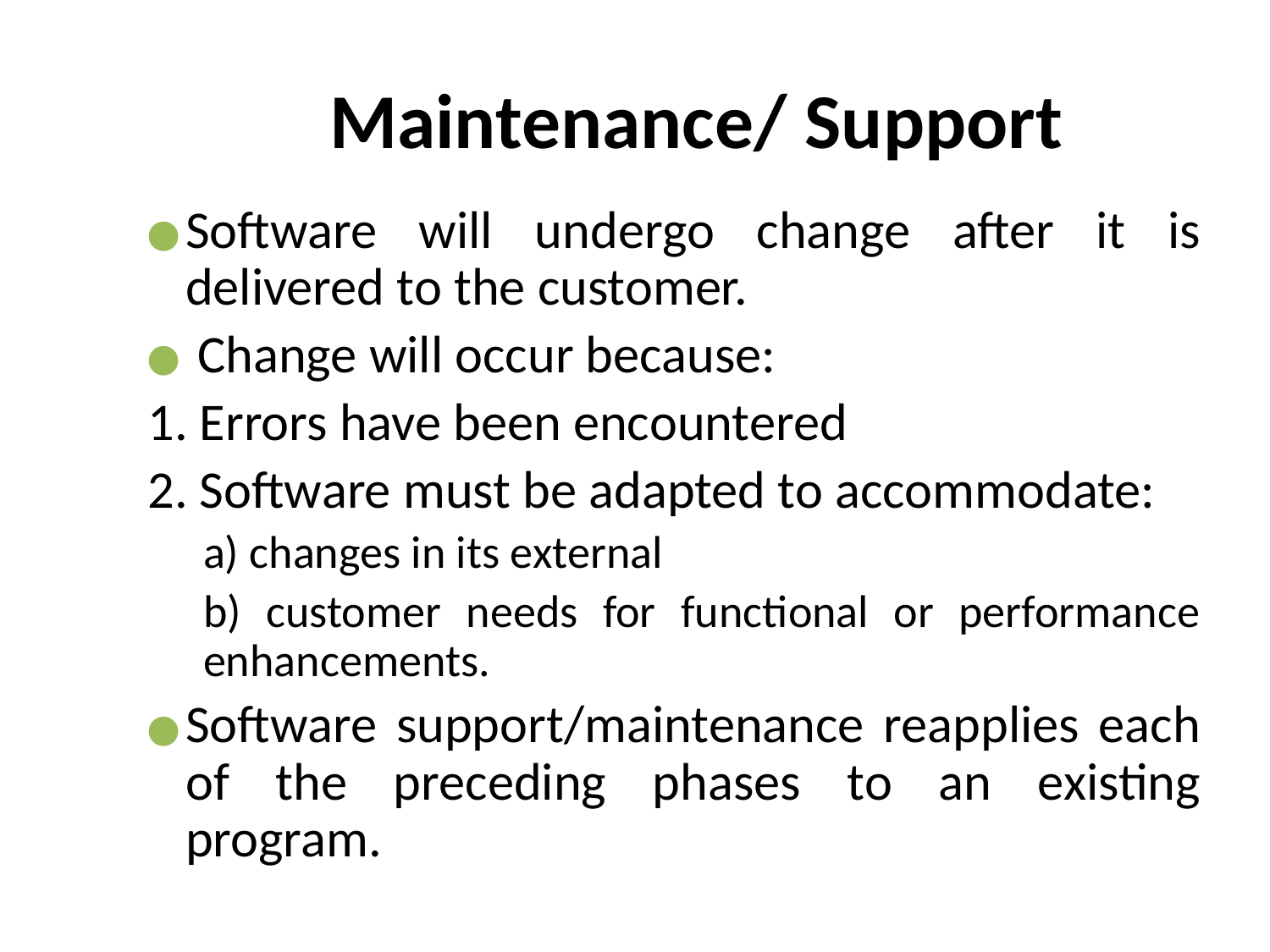

# Maintenance/ Support
Software will undergo change after it is delivered to the customer.
 Change will occur because:
1. Errors have been encountered
2. Software must be adapted to accommodate:
a) changes in its external
b) customer needs for functional or performance enhancements.
Software support/maintenance reapplies each of the preceding phases to an existing program.